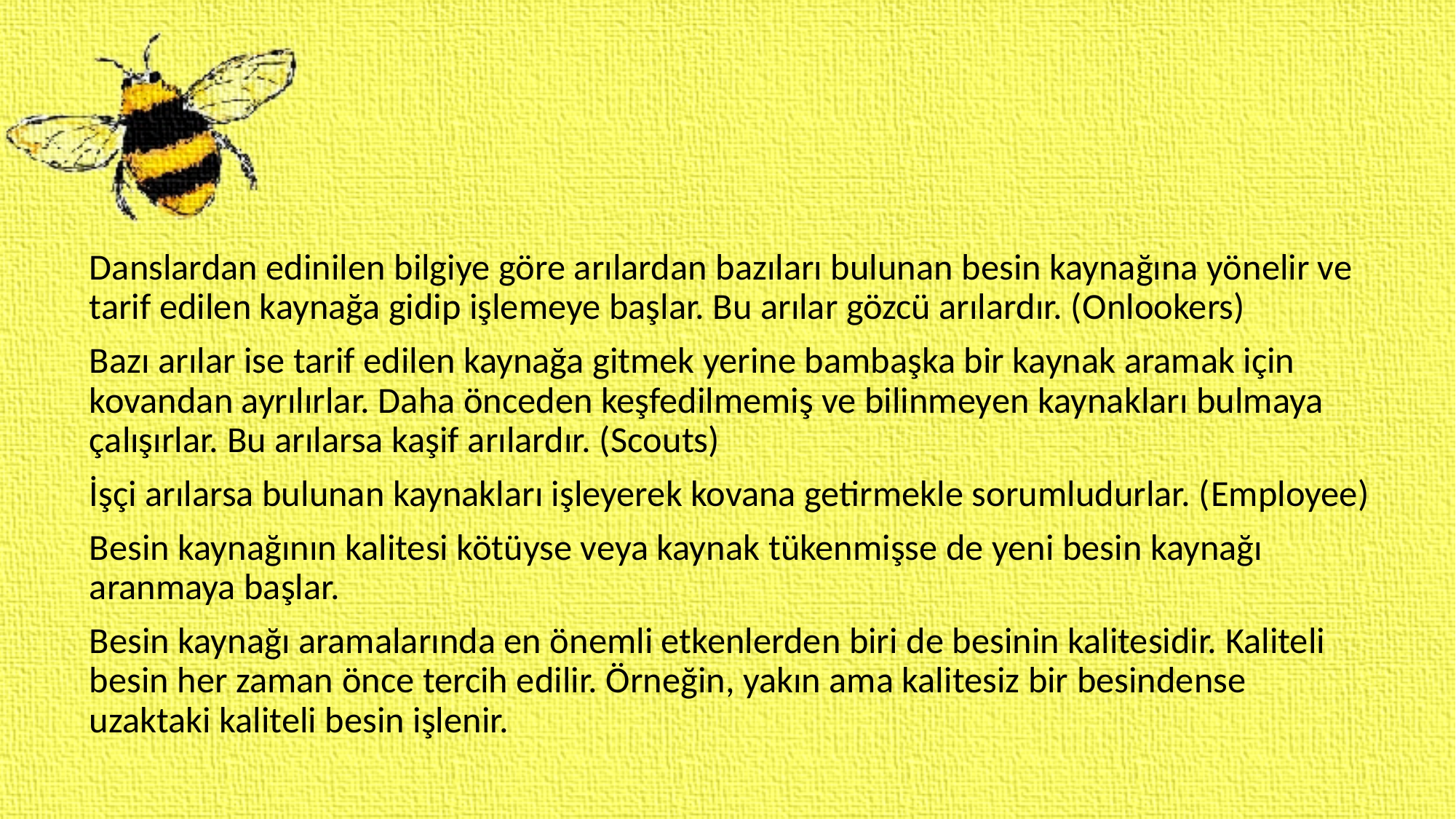

Danslardan edinilen bilgiye göre arılardan bazıları bulunan besin kaynağına yönelir ve tarif edilen kaynağa gidip işlemeye başlar. Bu arılar gözcü arılardır. (Onlookers)
Bazı arılar ise tarif edilen kaynağa gitmek yerine bambaşka bir kaynak aramak için kovandan ayrılırlar. Daha önceden keşfedilmemiş ve bilinmeyen kaynakları bulmaya çalışırlar. Bu arılarsa kaşif arılardır. (Scouts)
İşçi arılarsa bulunan kaynakları işleyerek kovana getirmekle sorumludurlar. (Employee)
Besin kaynağının kalitesi kötüyse veya kaynak tükenmişse de yeni besin kaynağı aranmaya başlar.
Besin kaynağı aramalarında en önemli etkenlerden biri de besinin kalitesidir. Kaliteli besin her zaman önce tercih edilir. Örneğin, yakın ama kalitesiz bir besindense uzaktaki kaliteli besin işlenir.